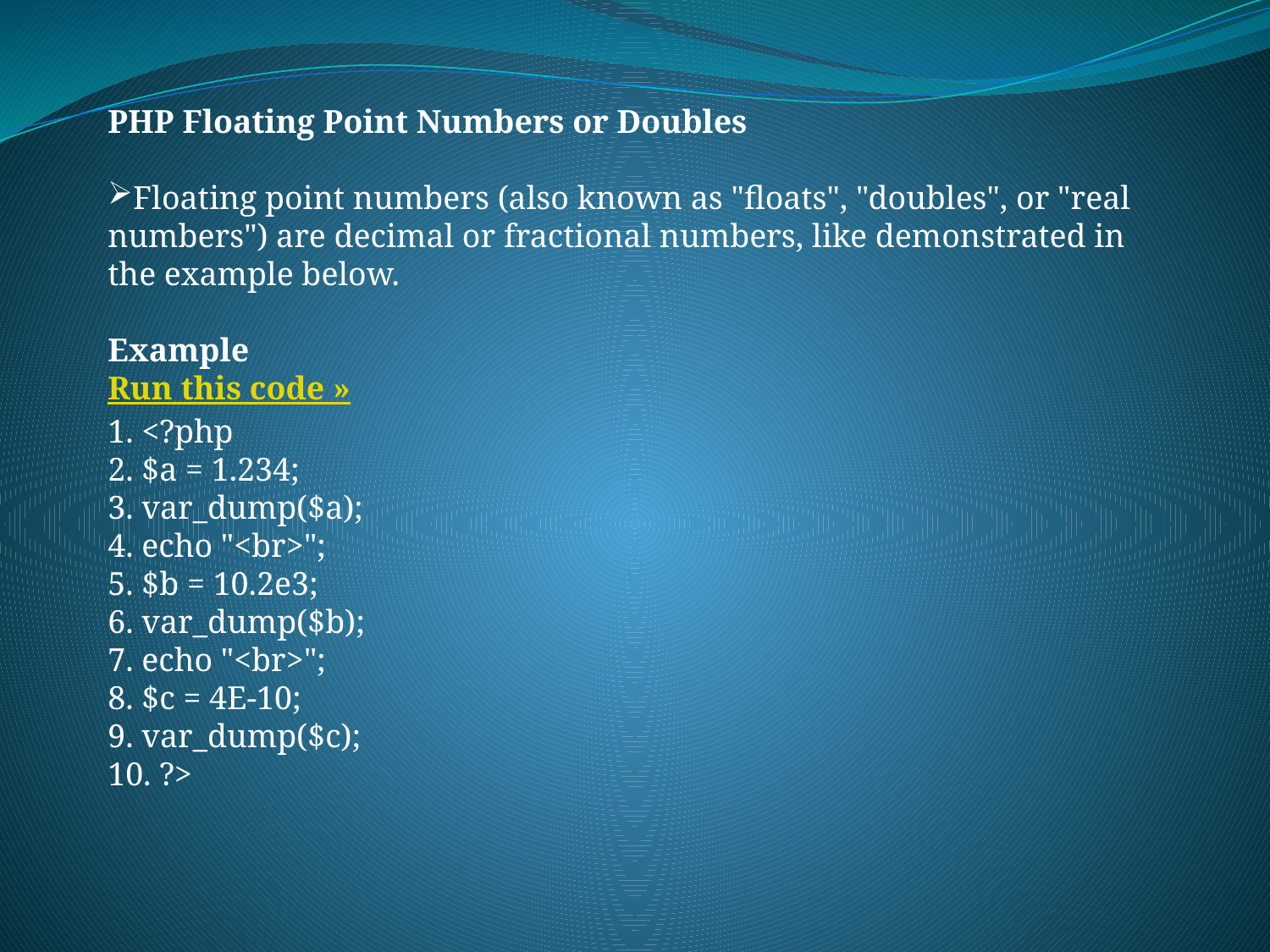

PHP Floating Point Numbers or Doubles

Floating point numbers (also known as "floats", "doubles", or "real numbers") are decimal or fractional numbers, like demonstrated in the example below.

Example
Run this code »
1. <?php
2. $a = 1.234;
3. var_dump($a);
4. echo "<br>";
5. $b = 10.2e3;
6. var_dump($b);
7. echo "<br>";
8. $c = 4E-10;
9. var_dump($c);
10. ?>